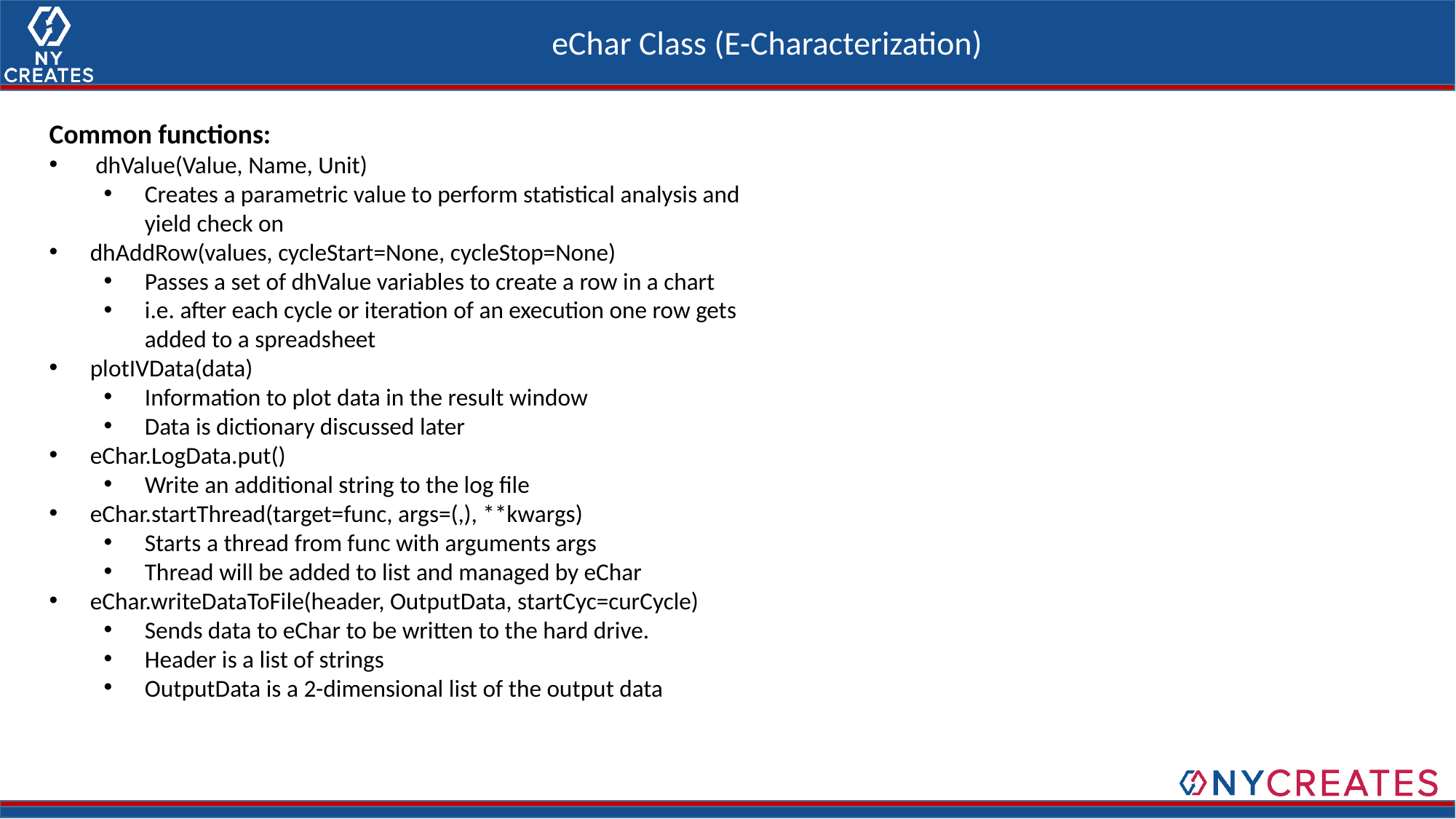

# eChar Class (E-Characterization)
Common functions:
 dhValue(Value, Name, Unit)
Creates a parametric value to perform statistical analysis and yield check on
dhAddRow(values, cycleStart=None, cycleStop=None)
Passes a set of dhValue variables to create a row in a chart
i.e. after each cycle or iteration of an execution one row gets added to a spreadsheet
plotIVData(data)
Information to plot data in the result window
Data is dictionary discussed later
eChar.LogData.put()
Write an additional string to the log file
eChar.startThread(target=func, args=(,), **kwargs)
Starts a thread from func with arguments args
Thread will be added to list and managed by eChar
eChar.writeDataToFile(header, OutputData, startCyc=curCycle)
Sends data to eChar to be written to the hard drive.
Header is a list of strings
OutputData is a 2-dimensional list of the output data